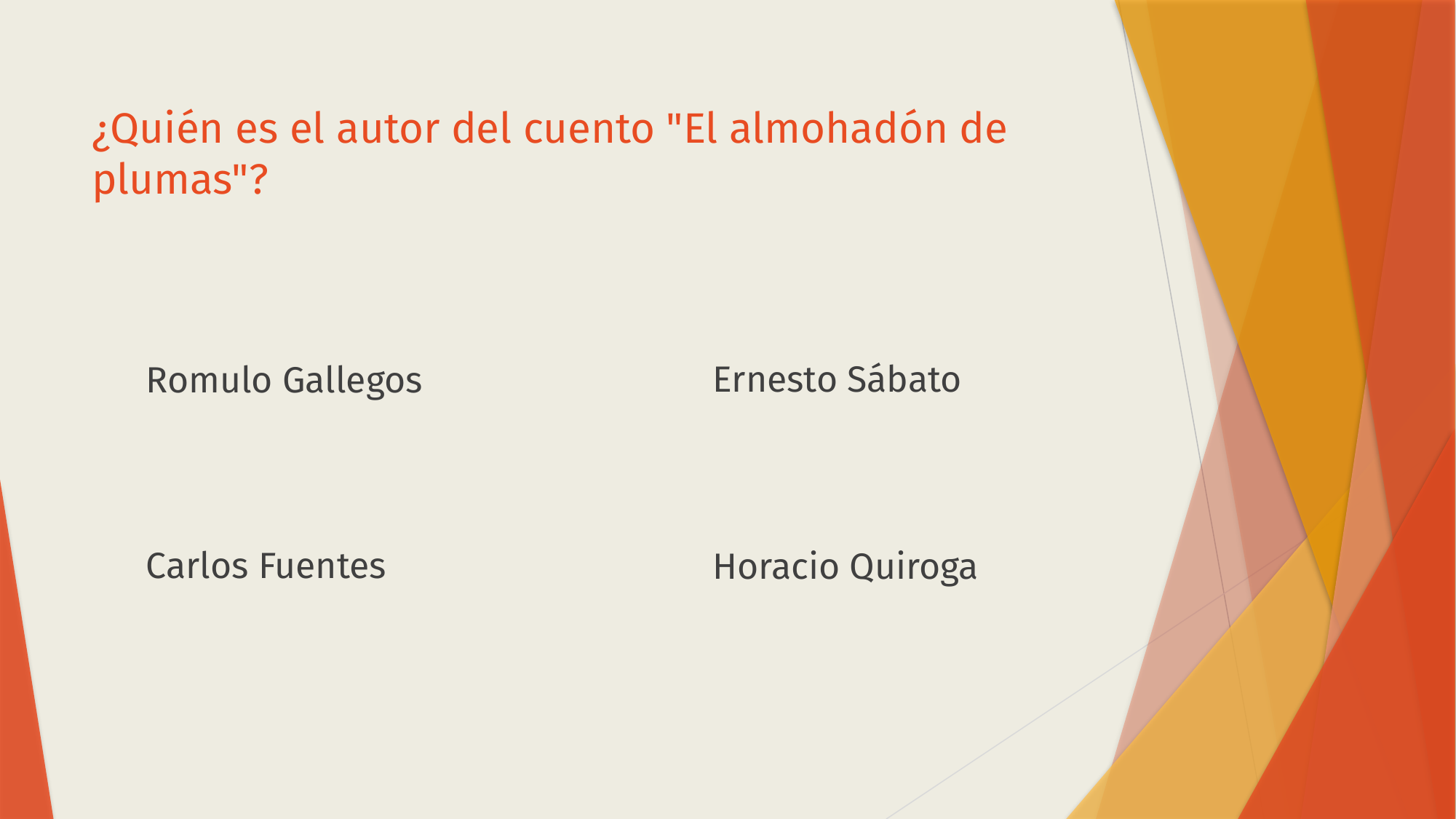

# ¿Quién es el autor del cuento "El almohadón de plumas"?
Ernesto Sábato
Romulo Gallegos
Carlos Fuentes
Horacio Quiroga